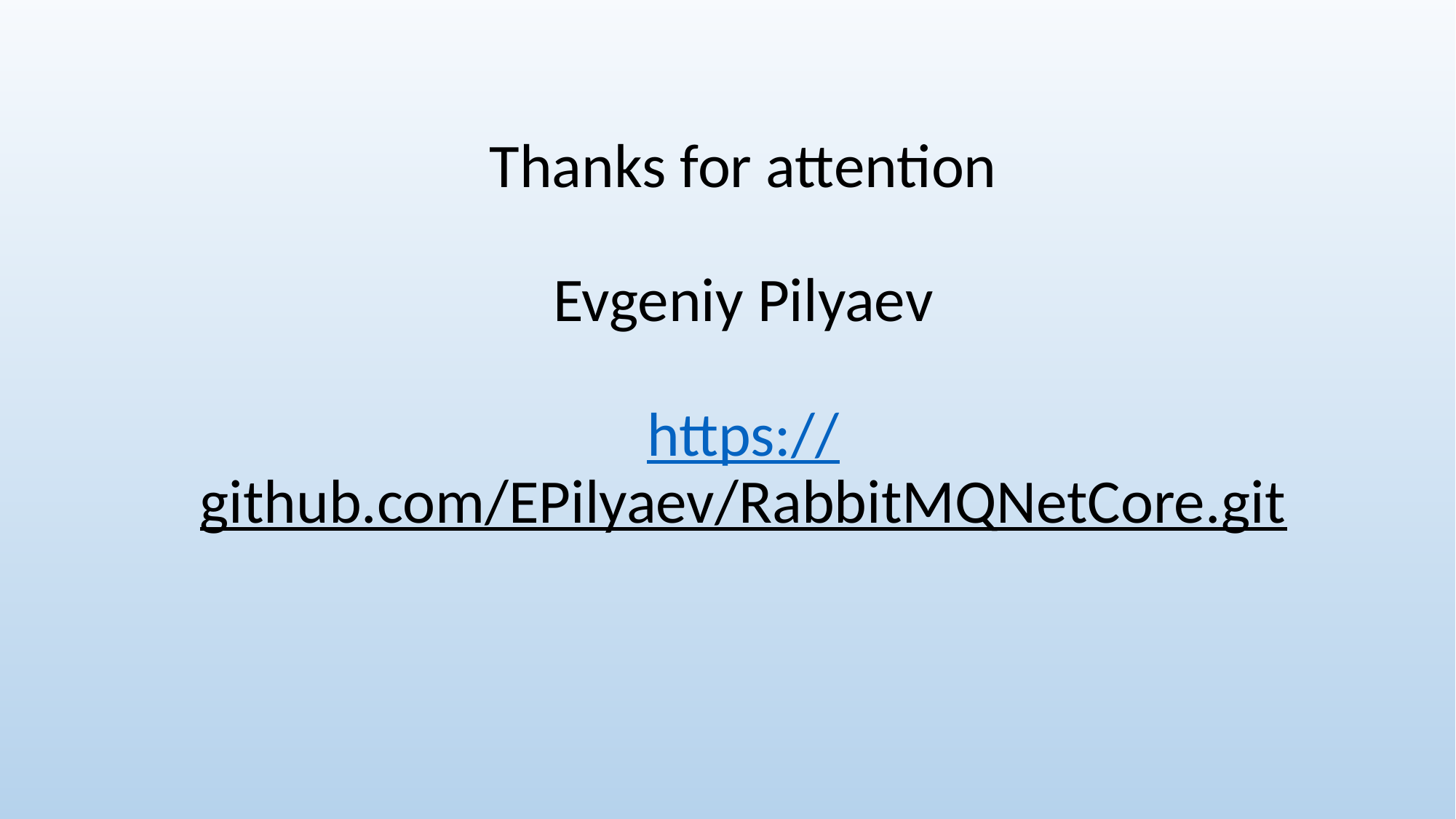

# Thanks for attention Evgeniy Pilyaev https://github.com/EPilyaev/RabbitMQNetCore.git